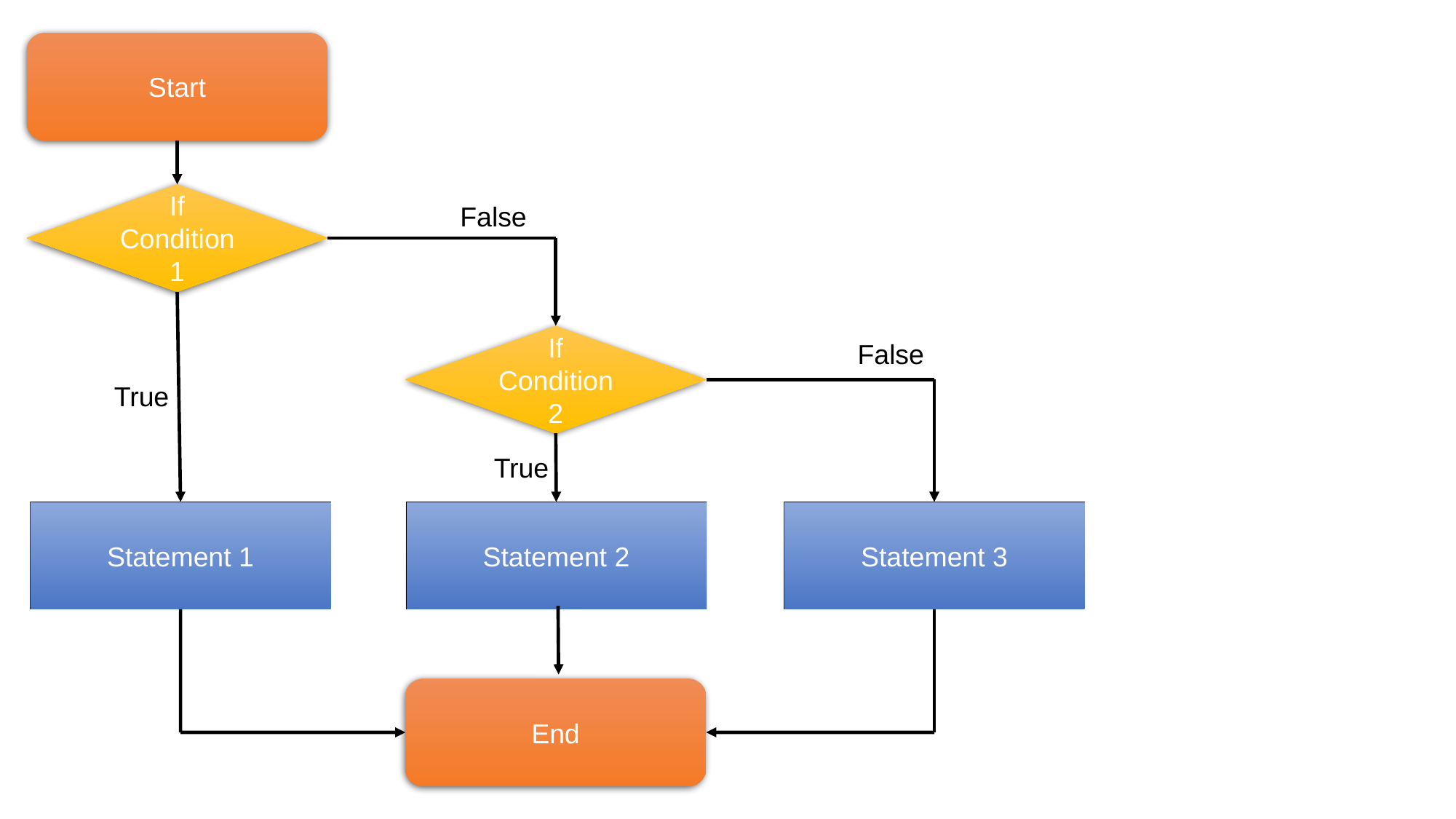

Start
If Condition 1
False
True
Statement 1
If Condition 2
Statement 2
Statement 3
False
True
End